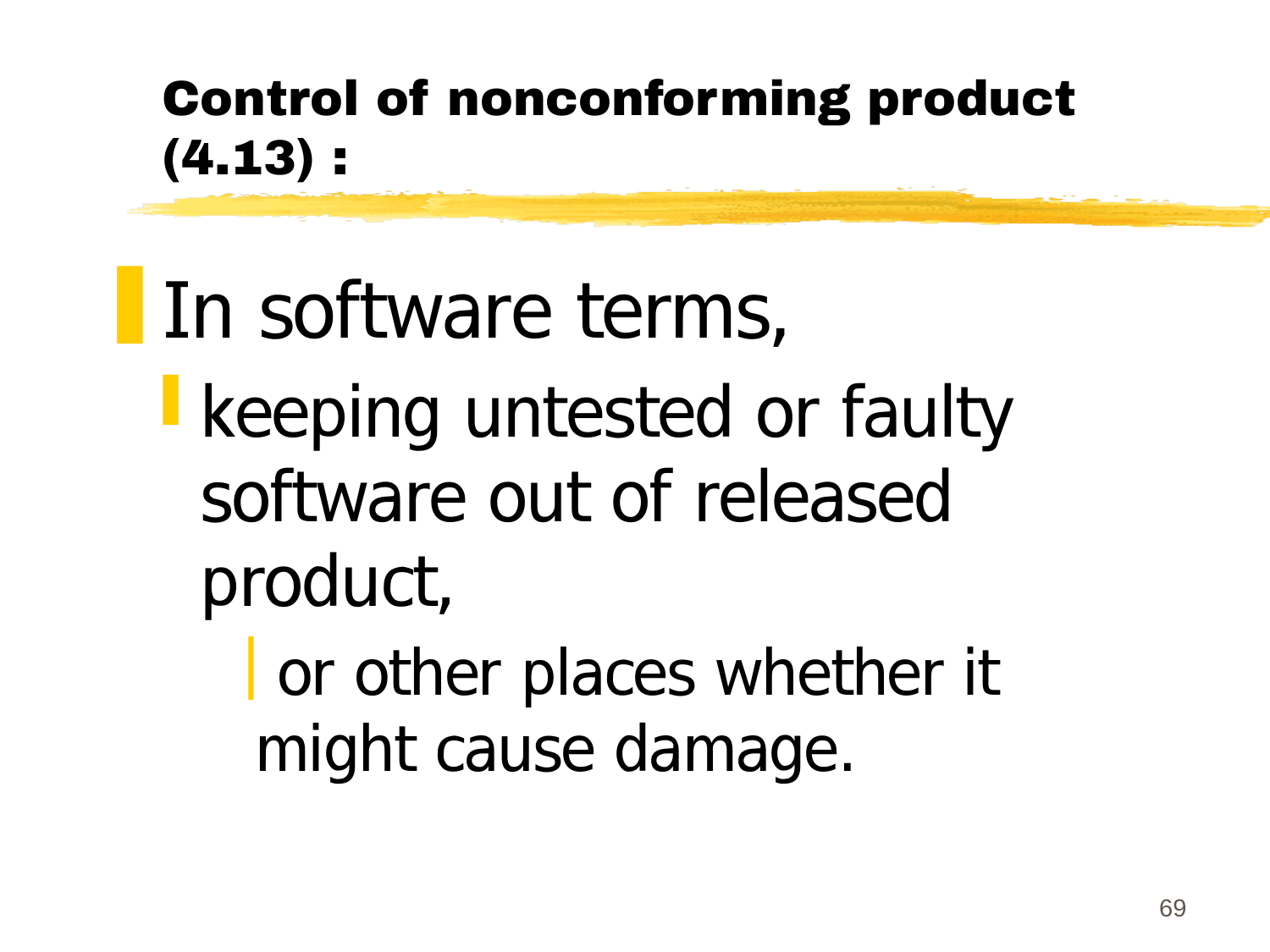

# Control of nonconforming product (4.13) :
In software terms,
keeping untested or faulty software out of released product,
or other places whether it might cause damage.
69